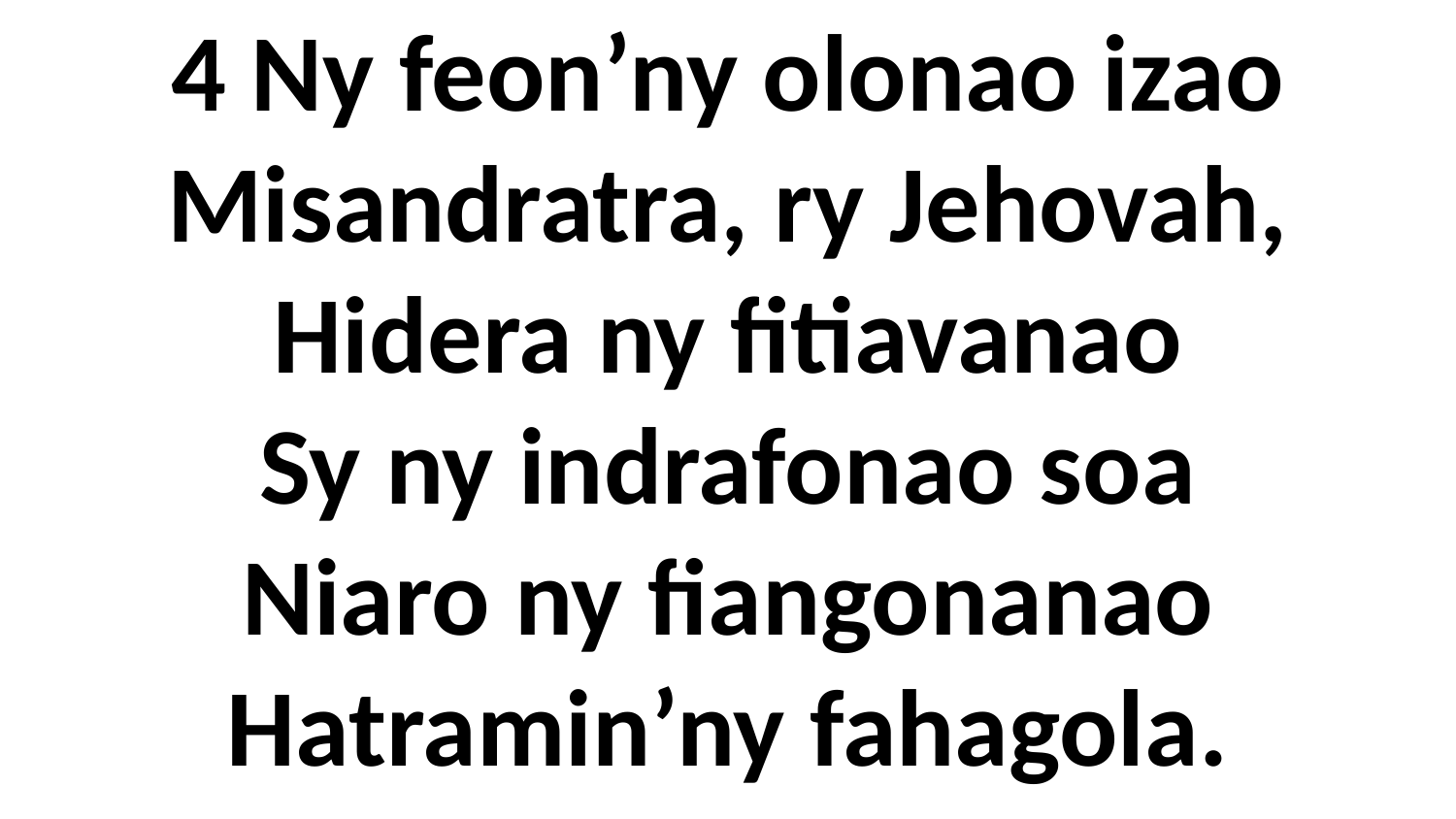

# 4 Ny feon’ny olonao izao Misandratra, ry Jehovah, Hidera ny fitiavanao Sy ny indrafonao soa Niaro ny fiangonanao Hatramin’ny fahagola.